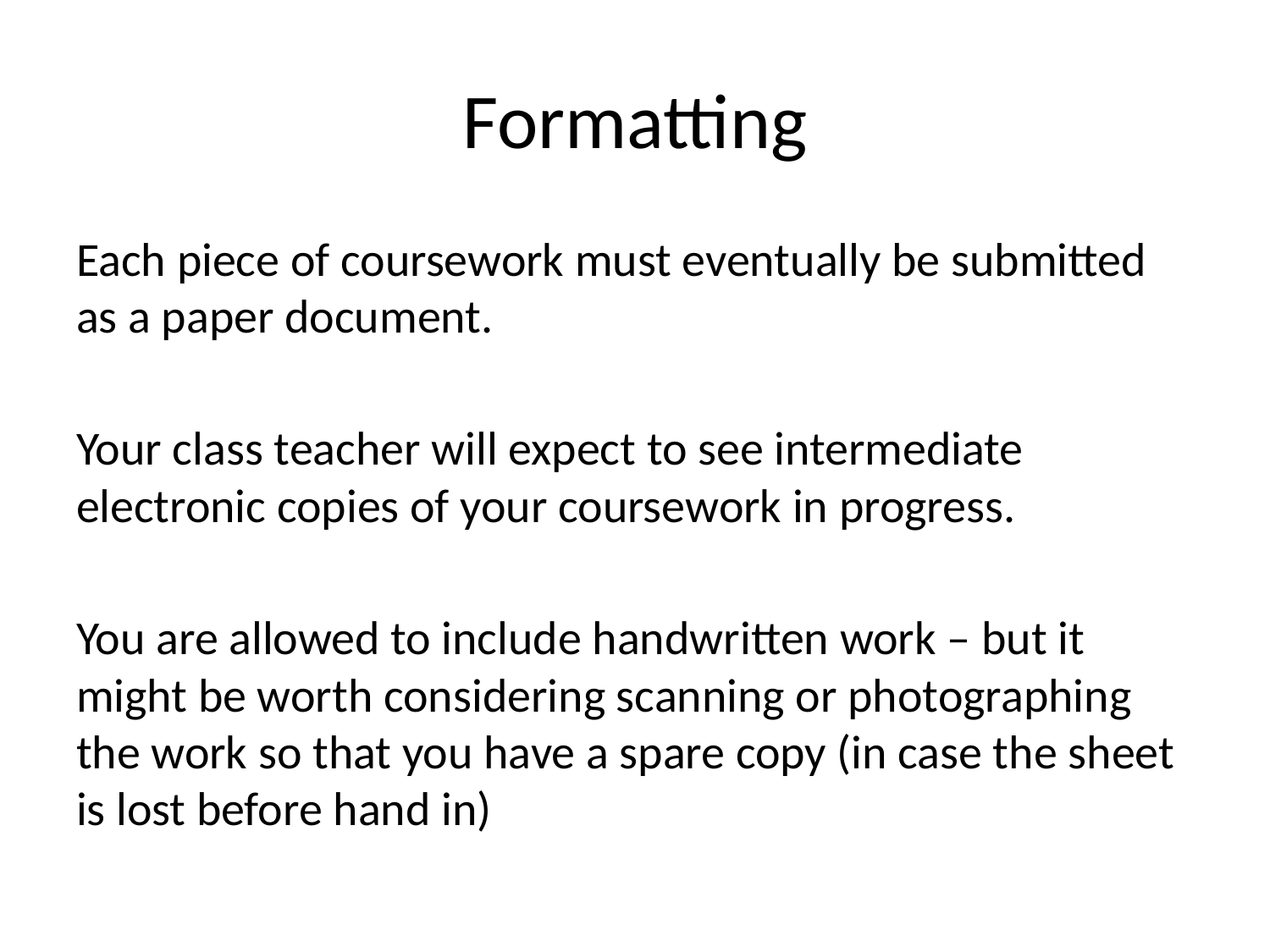

# Formatting
Each piece of coursework must eventually be submitted as a paper document.

Your class teacher will expect to see intermediate electronic copies of your coursework in progress.

You are allowed to include handwritten work – but it might be worth considering scanning or photographing the work so that you have a spare copy (in case the sheet is lost before hand in)